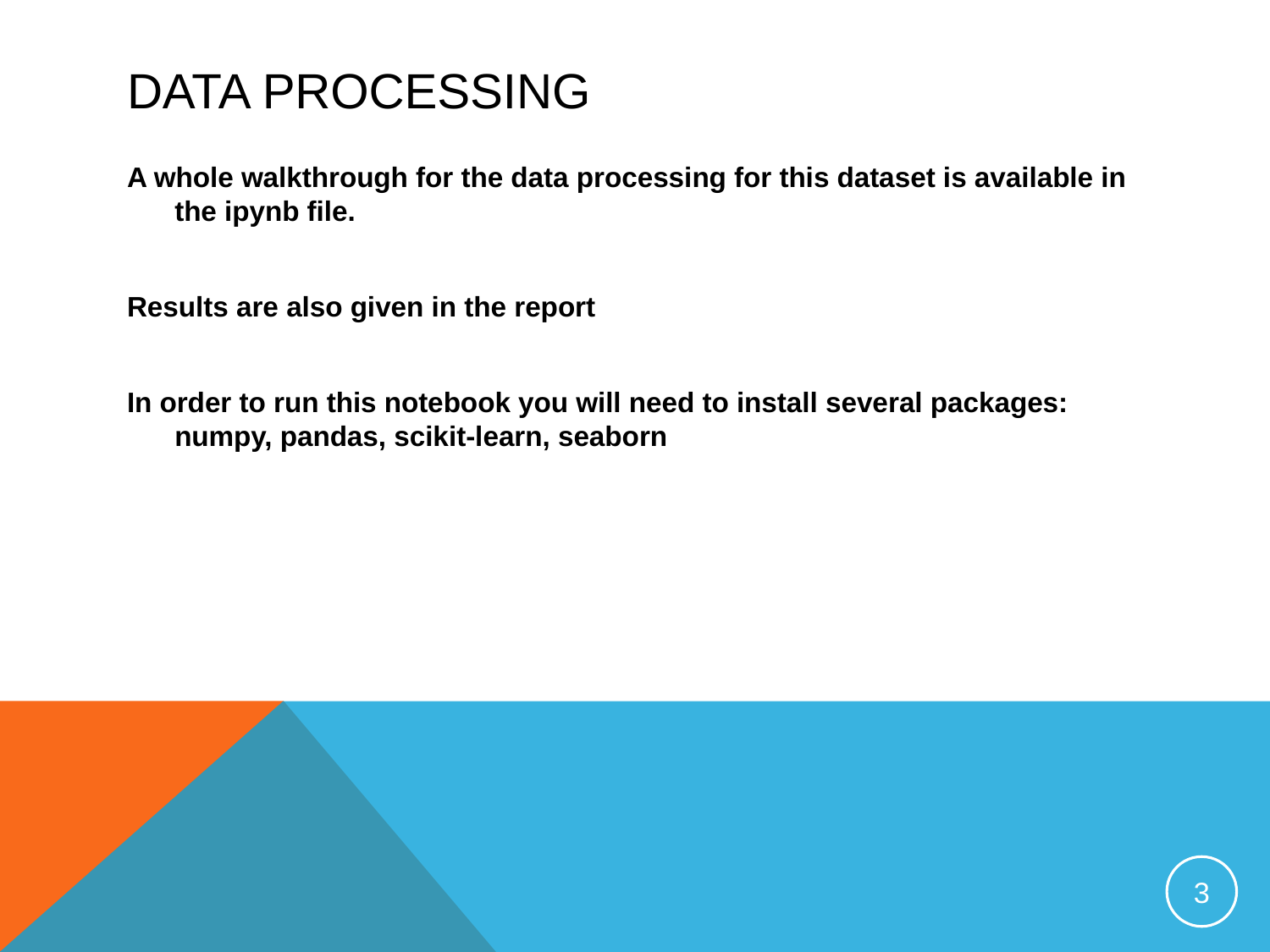

# Data processing
A whole walkthrough for the data processing for this dataset is available in the ipynb file.

Results are also given in the report

In order to run this notebook you will need to install several packages: numpy, pandas, scikit-learn, seaborn
3